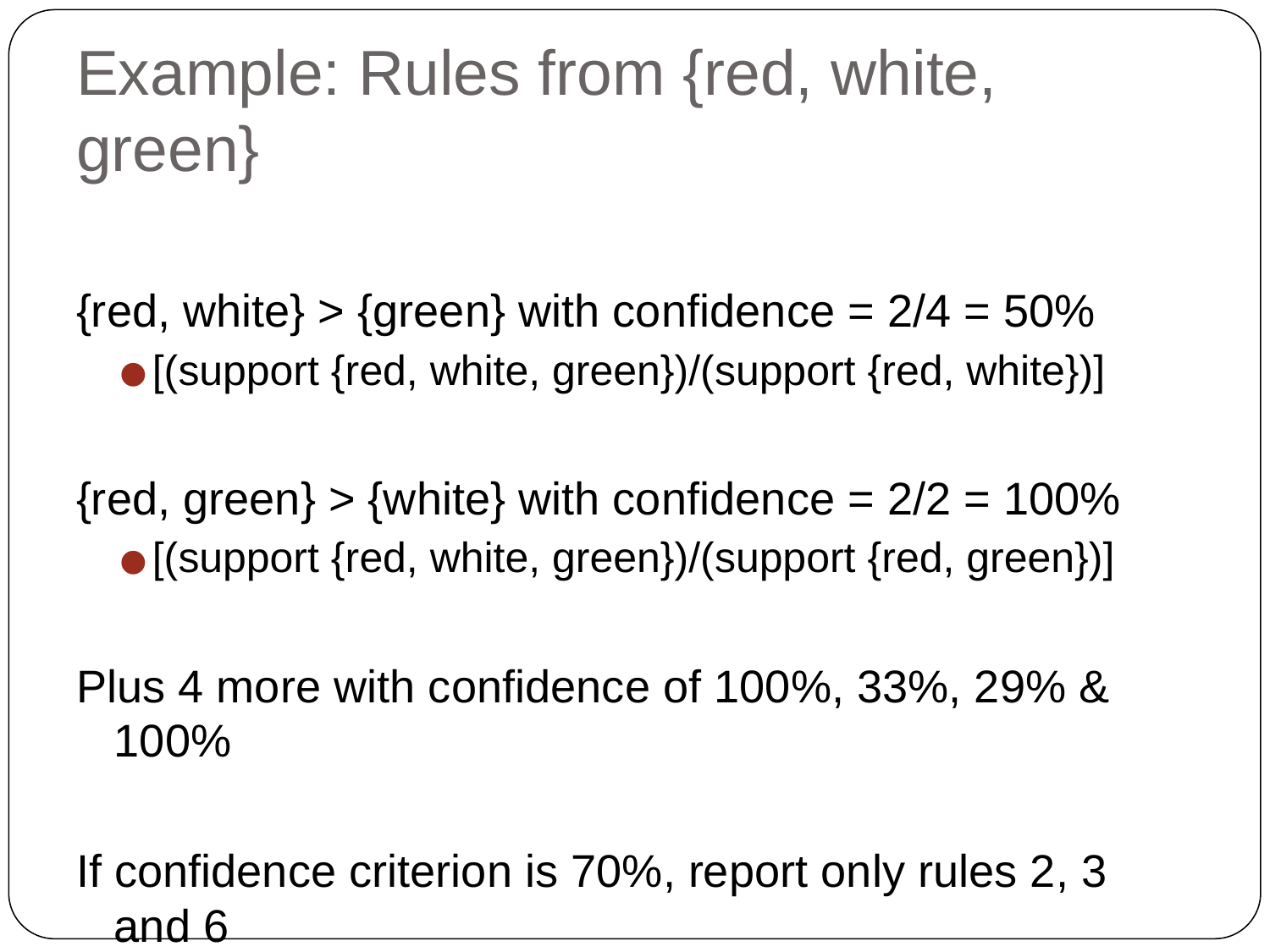

# Example: Rules from {red, white, green}
{red, white} > {green} with confidence = 2/4 = 50%
[(support {red, white, green})/(support {red, white})]

{red, green} > {white} with confidence = 2/2 = 100%
[(support {red, white, green})/(support {red, green})]

Plus 4 more with confidence of 100%, 33%, 29% & 100%

If confidence criterion is 70%, report only rules 2, 3 and 6